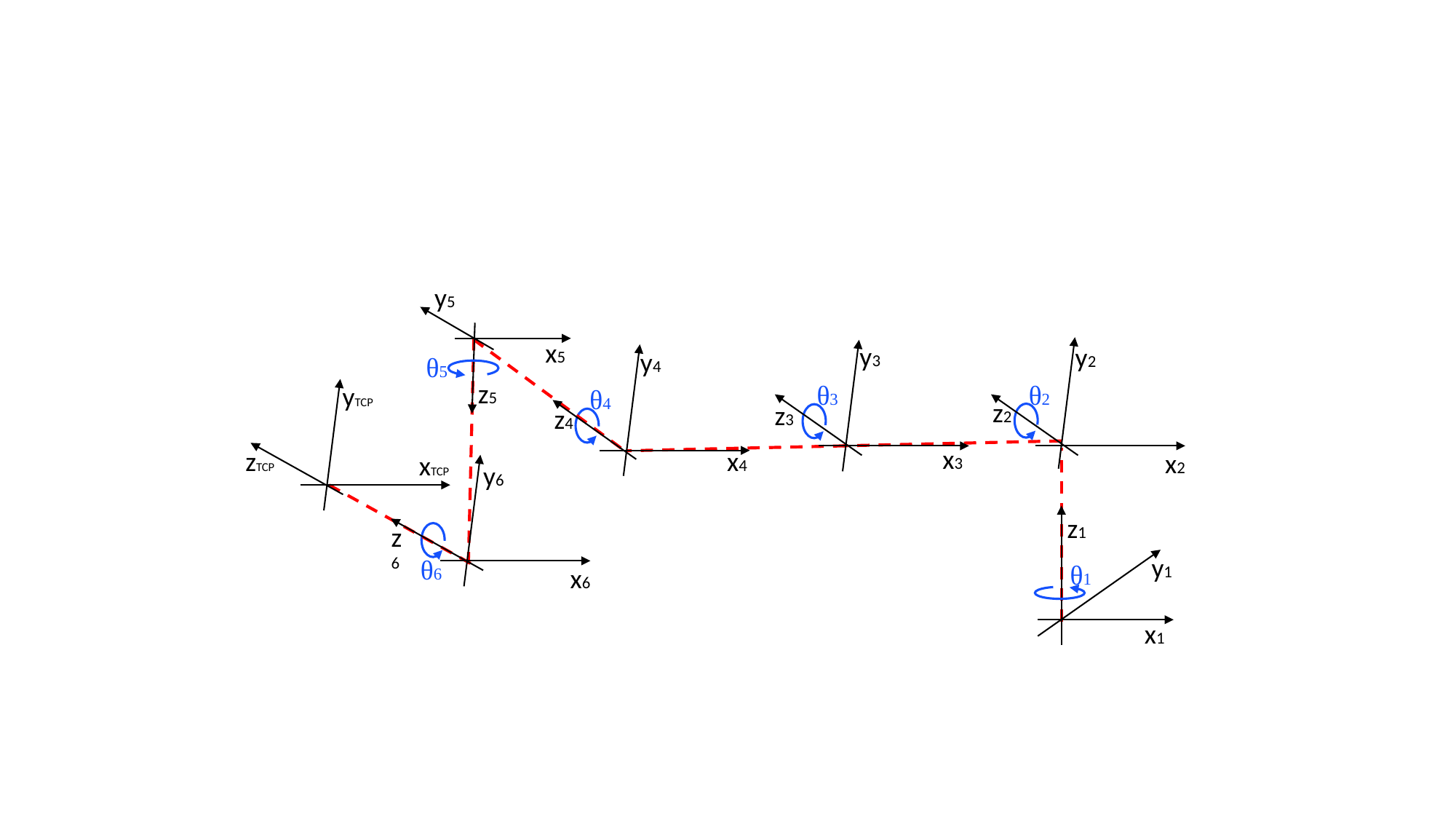

y5
x5
y3
y2
y4
θ5

z5
θ2
θ3
yTCP
θ4
z2
z3
z4

x3
zTCP
x4
x2
xTCP
y6
z1
z6

y1
θ6
θ1
x6

x1